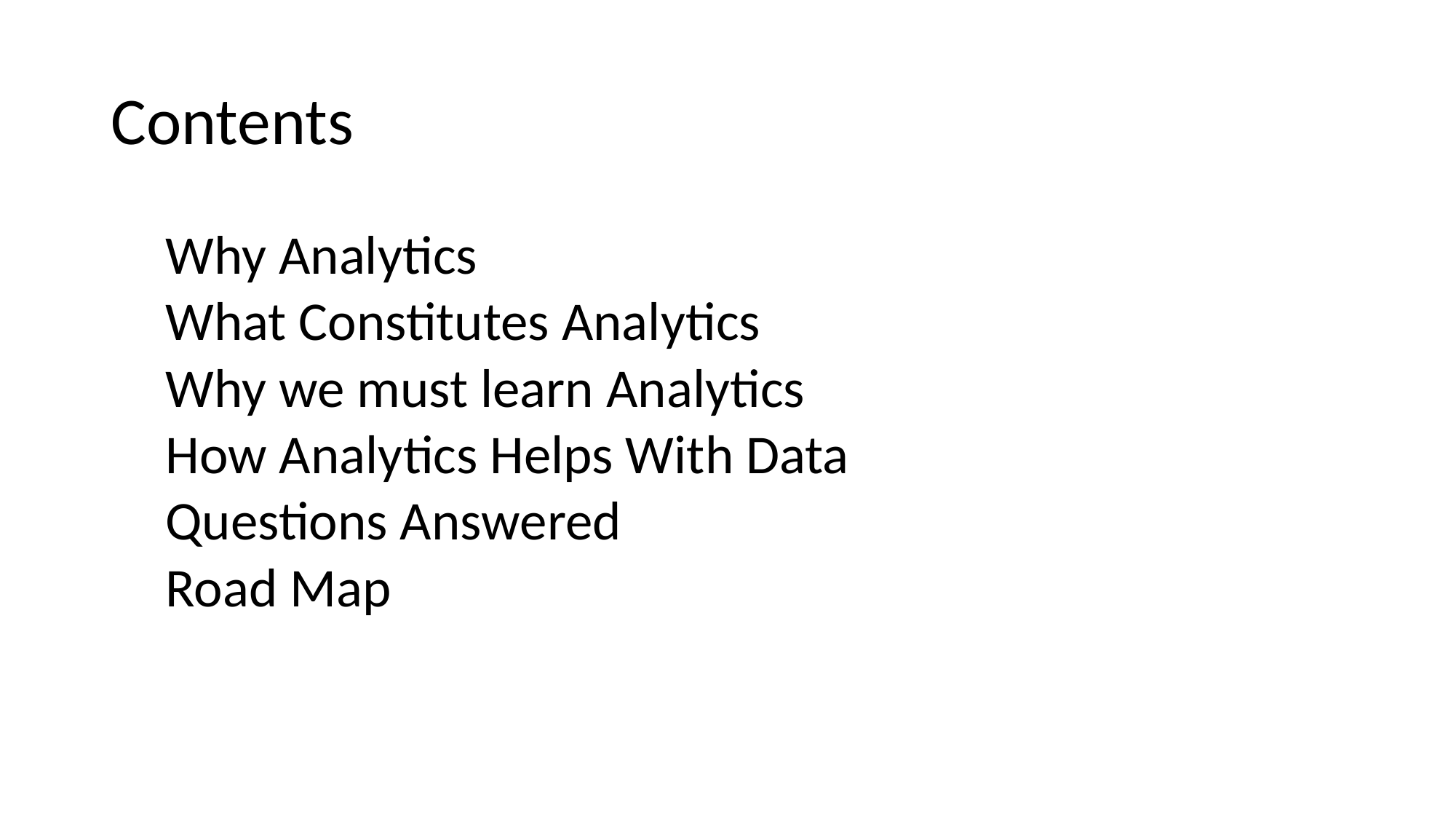

# Contents

Why Analytics
What Constitutes Analytics
Why we must learn Analytics
How Analytics Helps With Data
Questions Answered
Road Map